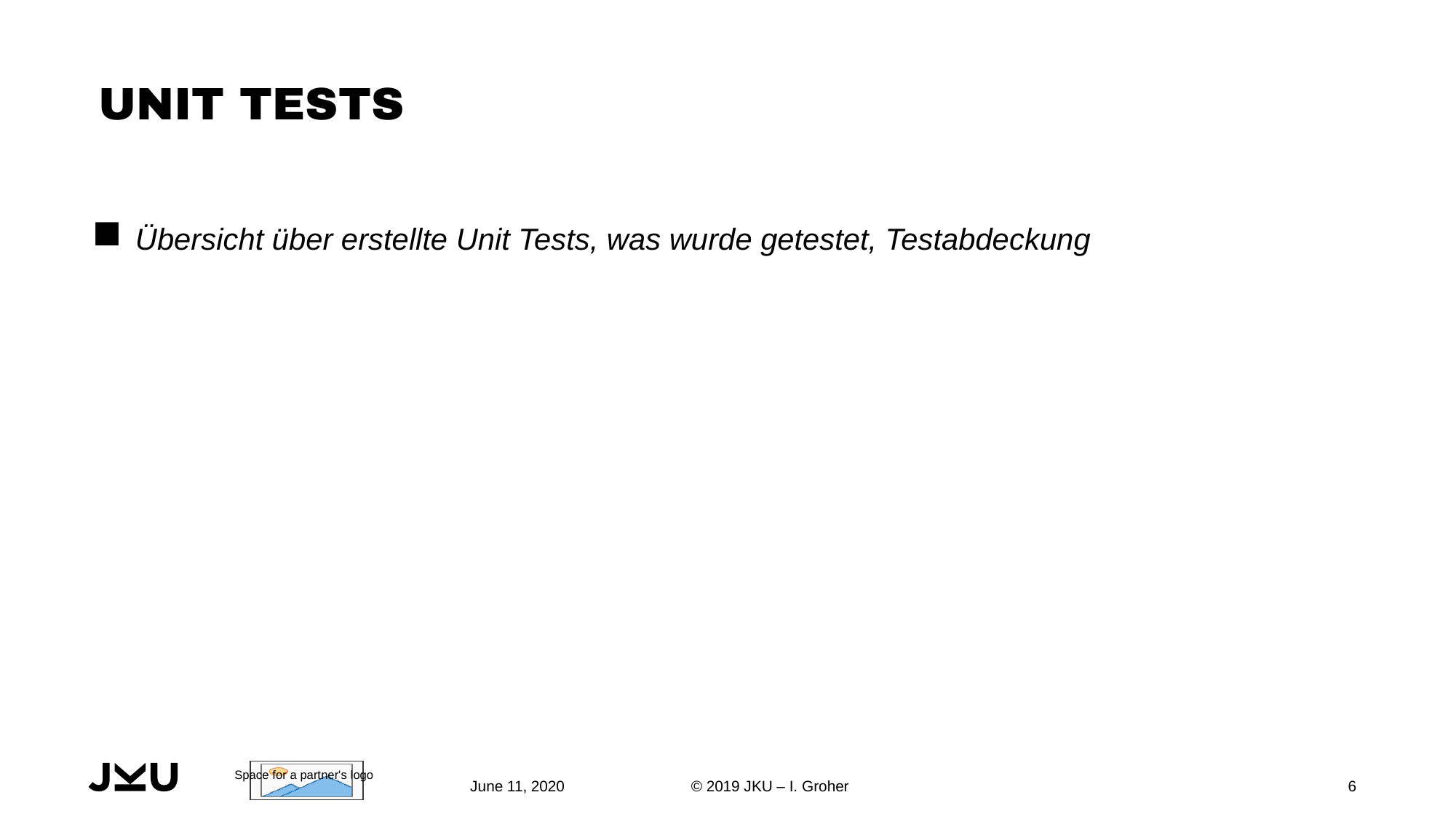

# Unit Tests
Übersicht über erstellte Unit Tests, was wurde getestet, Testabdeckung

June 11, 2020
© 2019 JKU – I. Groher
6